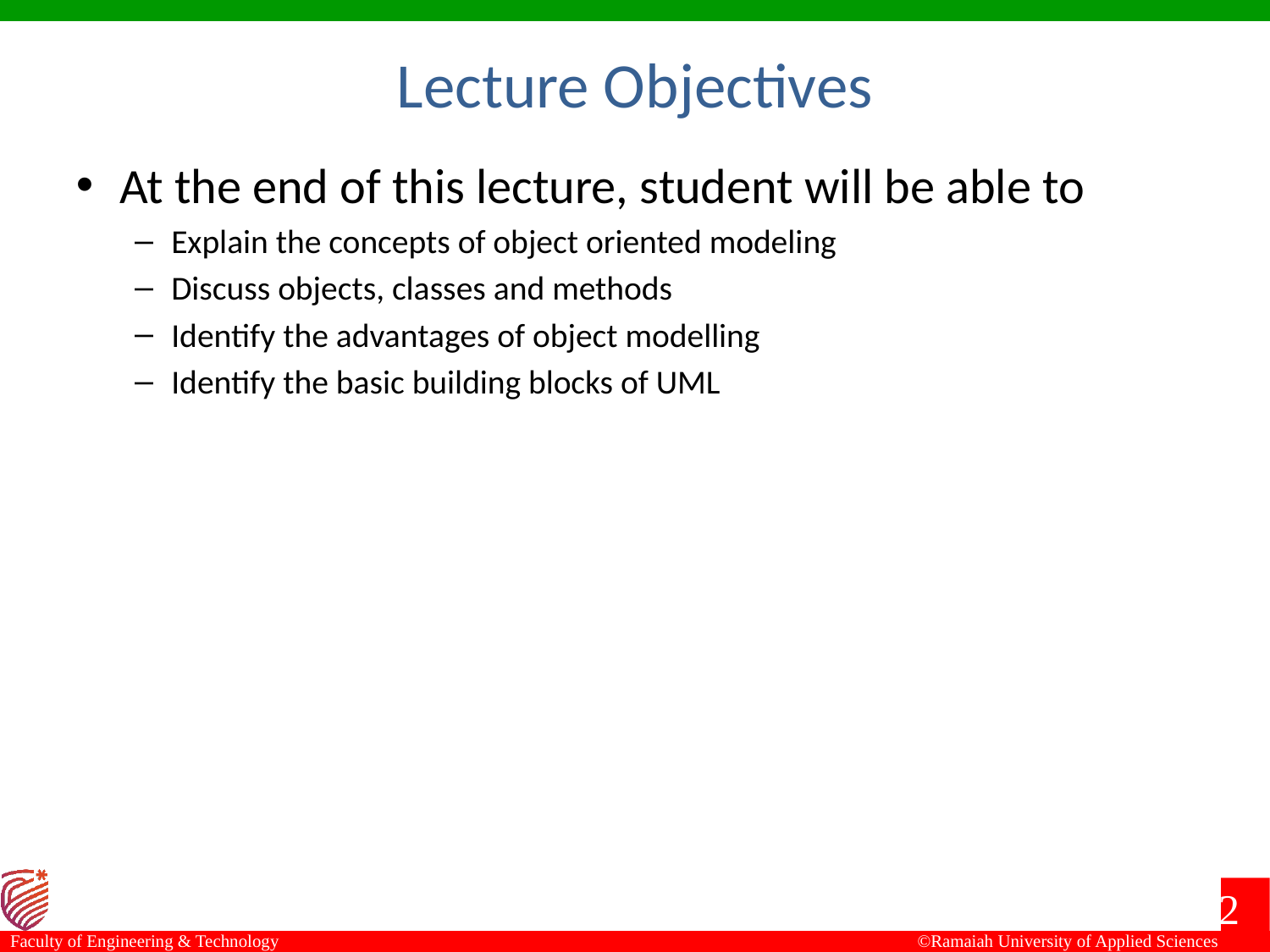

Lecture Objectives
At the end of this lecture, student will be able to
Explain the concepts of object oriented modeling
Discuss objects, classes and methods
Identify the advantages of object modelling
Identify the basic building blocks of UML

2